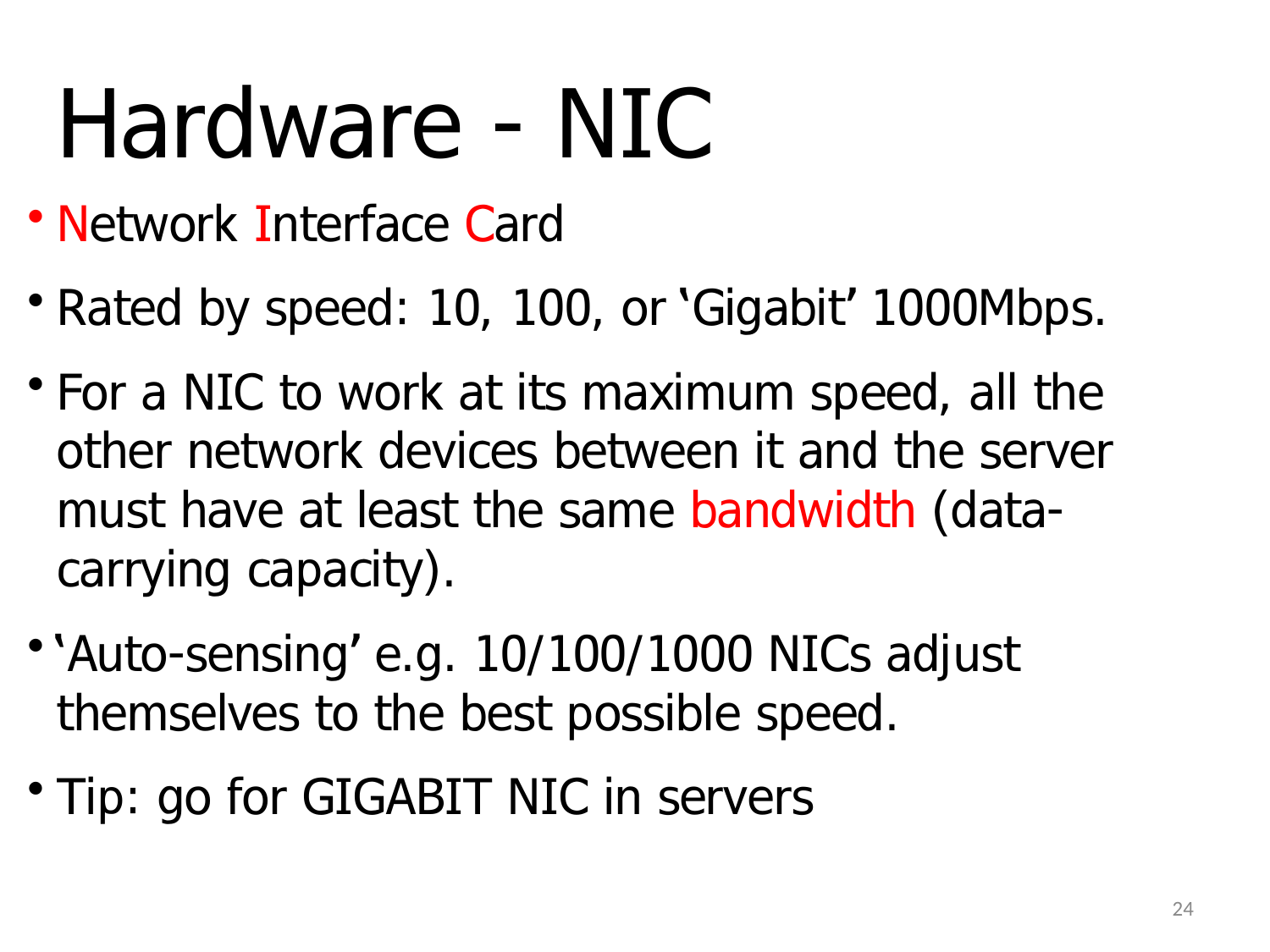

Hardware - NIC
Network Interface Card
Rated by speed: 10, 100, or ‘Gigabit’ 1000Mbps.
For a NIC to work at its maximum speed, all the other network devices between it and the server must have at least the same bandwidth (data-carrying capacity).
‘Auto-sensing’ e.g. 10/100/1000 NICs adjust themselves to the best possible speed.
Tip: go for GIGABIT NIC in servers
24